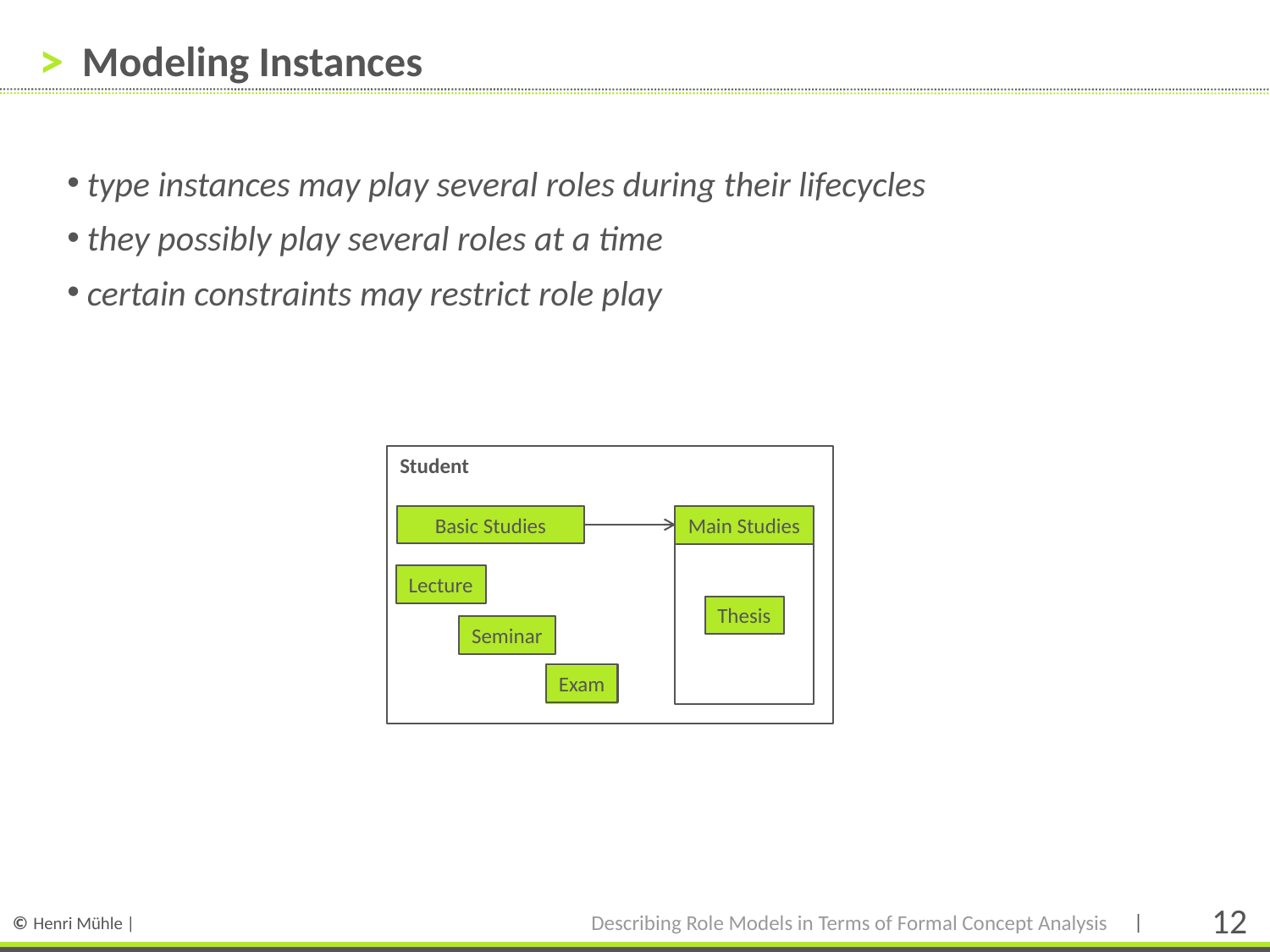

# Modeling Instances
type instances may play several roles during their lifecycles
they possibly play several roles at a time
certain constraints may restrict role play

Student
Basic Studies

Main Studies
Lecture
Thesis
Seminar
Exam

Describing Role Models in Terms of Formal Concept Analysis